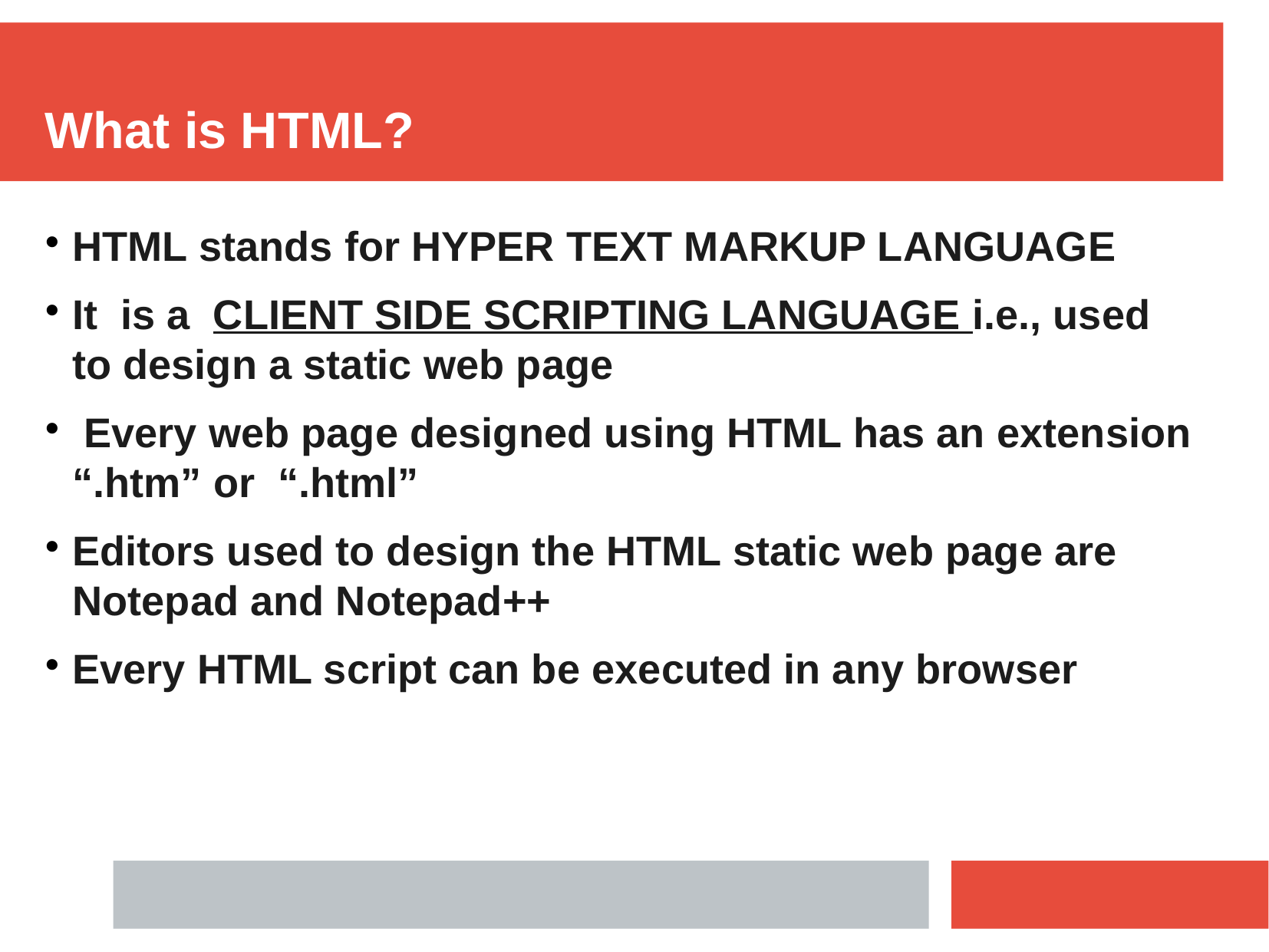

What is HTML?
HTML stands for HYPER TEXT MARKUP LANGUAGE
It  is a  CLIENT SIDE SCRIPTING LANGUAGE i.e., used to design a static web page
 Every web page designed using HTML has an extension “.htm” or  “.html”
Editors used to design the HTML static web page are Notepad and Notepad++
Every HTML script can be executed in any browser